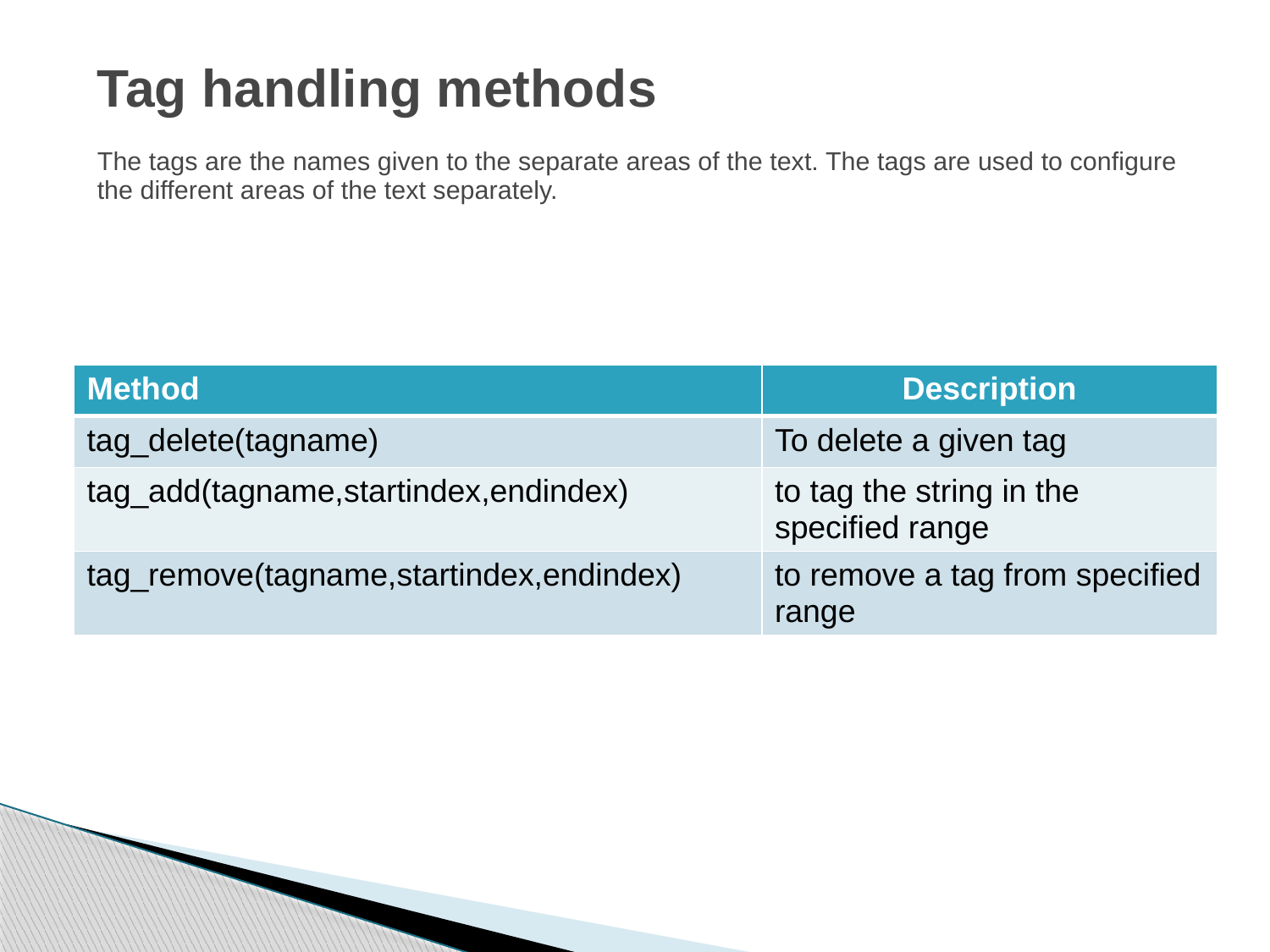

# Tag handling methods The tags are the names given to the separate areas of the text. The tags are used to configure the different areas of the text separately.
| Method | Description |
| --- | --- |
| tag\_delete(tagname) | To delete a given tag |
| tag\_add(tagname,startindex,endindex) | to tag the string in the specified range |
| tag\_remove(tagname,startindex,endindex) | to remove a tag from specified range |